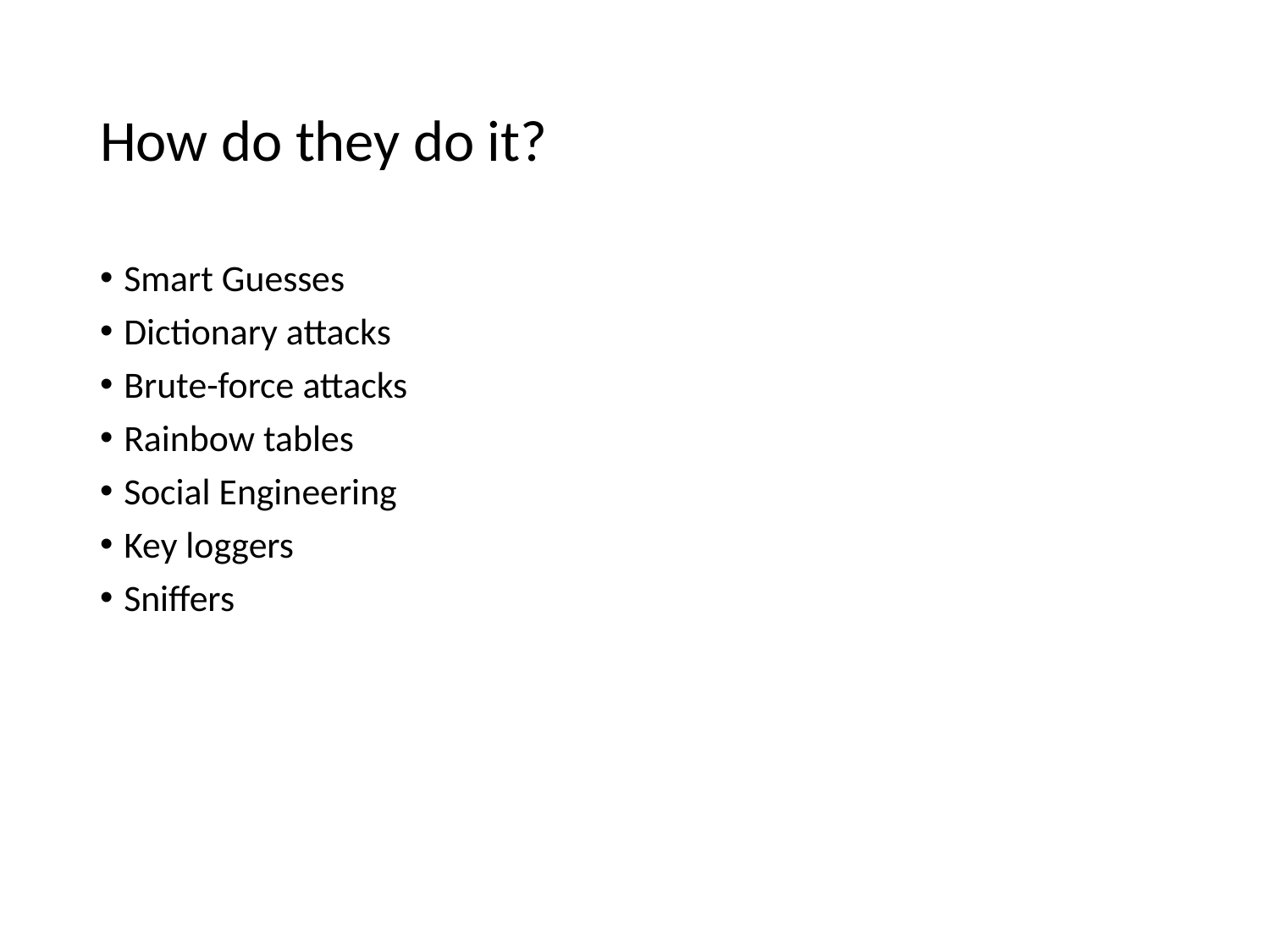

# How do they do it?
Smart Guesses
Dictionary attacks
Brute-force attacks
Rainbow tables
Social Engineering
Key loggers
Sniffers